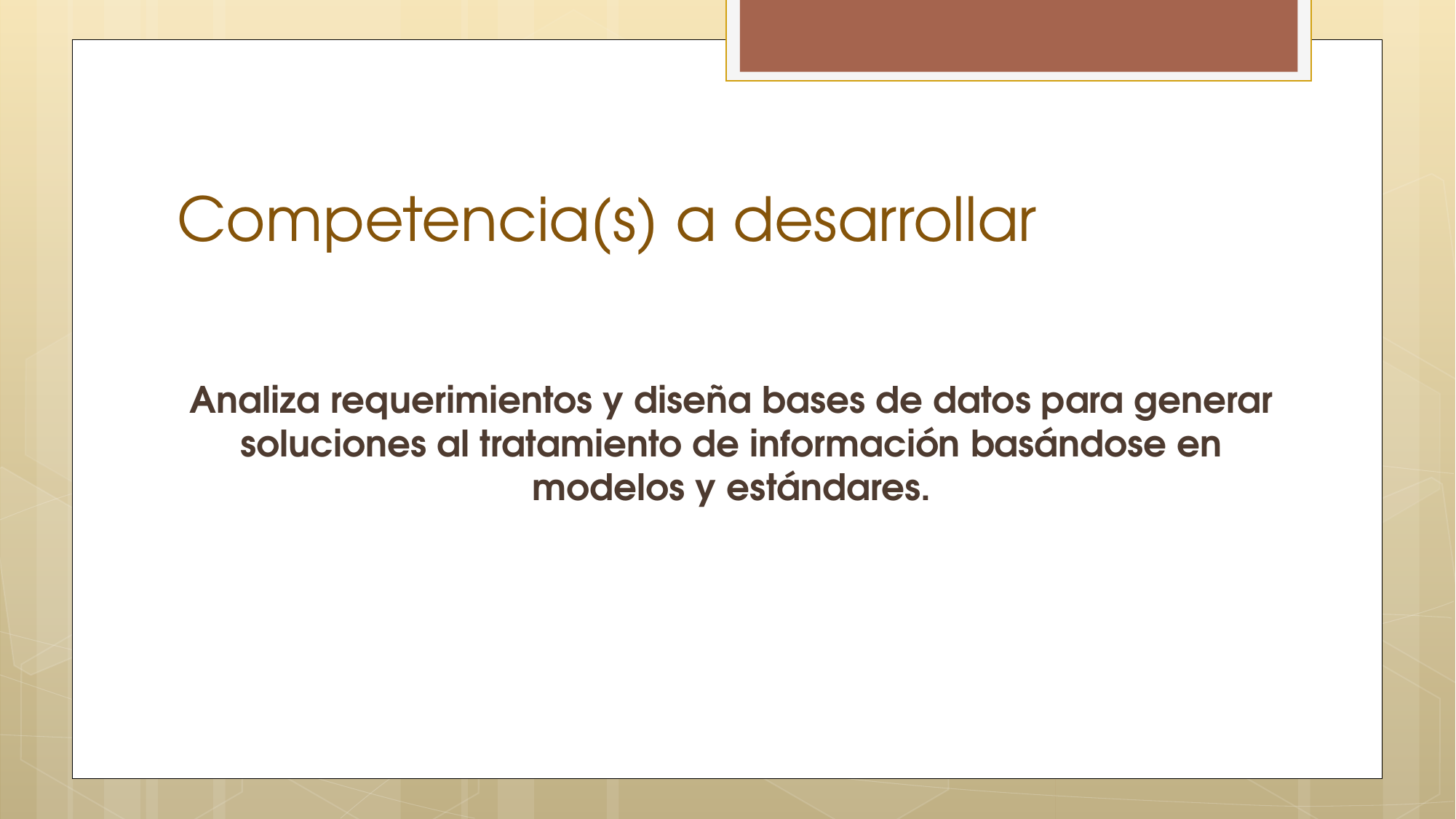

# Competencia(s) a desarrollar
Analiza requerimientos y diseña bases de datos para generar soluciones al tratamiento de información basándose en modelos y estándares.